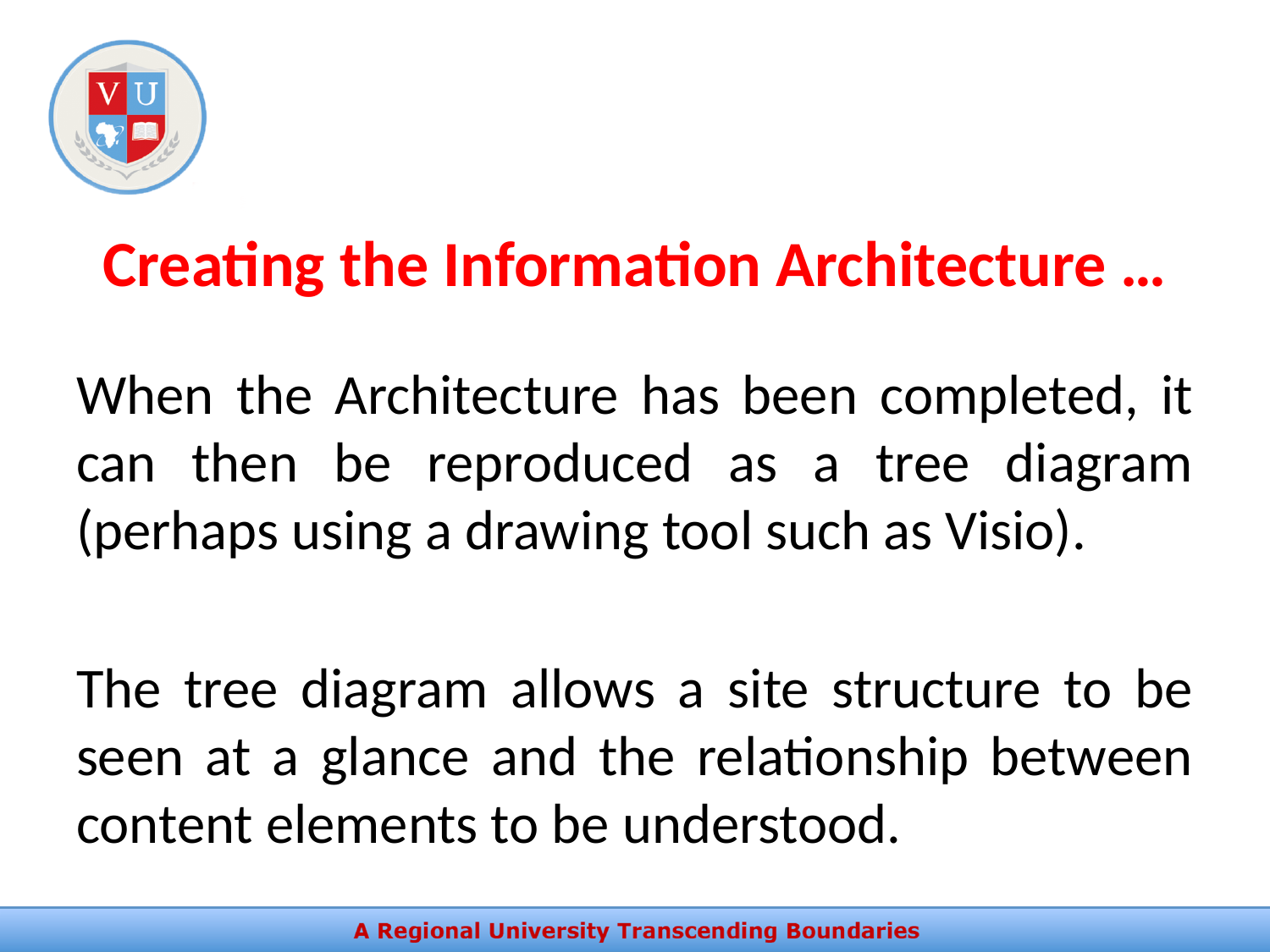

# Creating the Information Architecture …
When the Architecture has been completed, it can then be reproduced as a tree diagram (perhaps using a drawing tool such as Visio).

The tree diagram allows a site structure to be seen at a glance and the relationship between content elements to be understood.